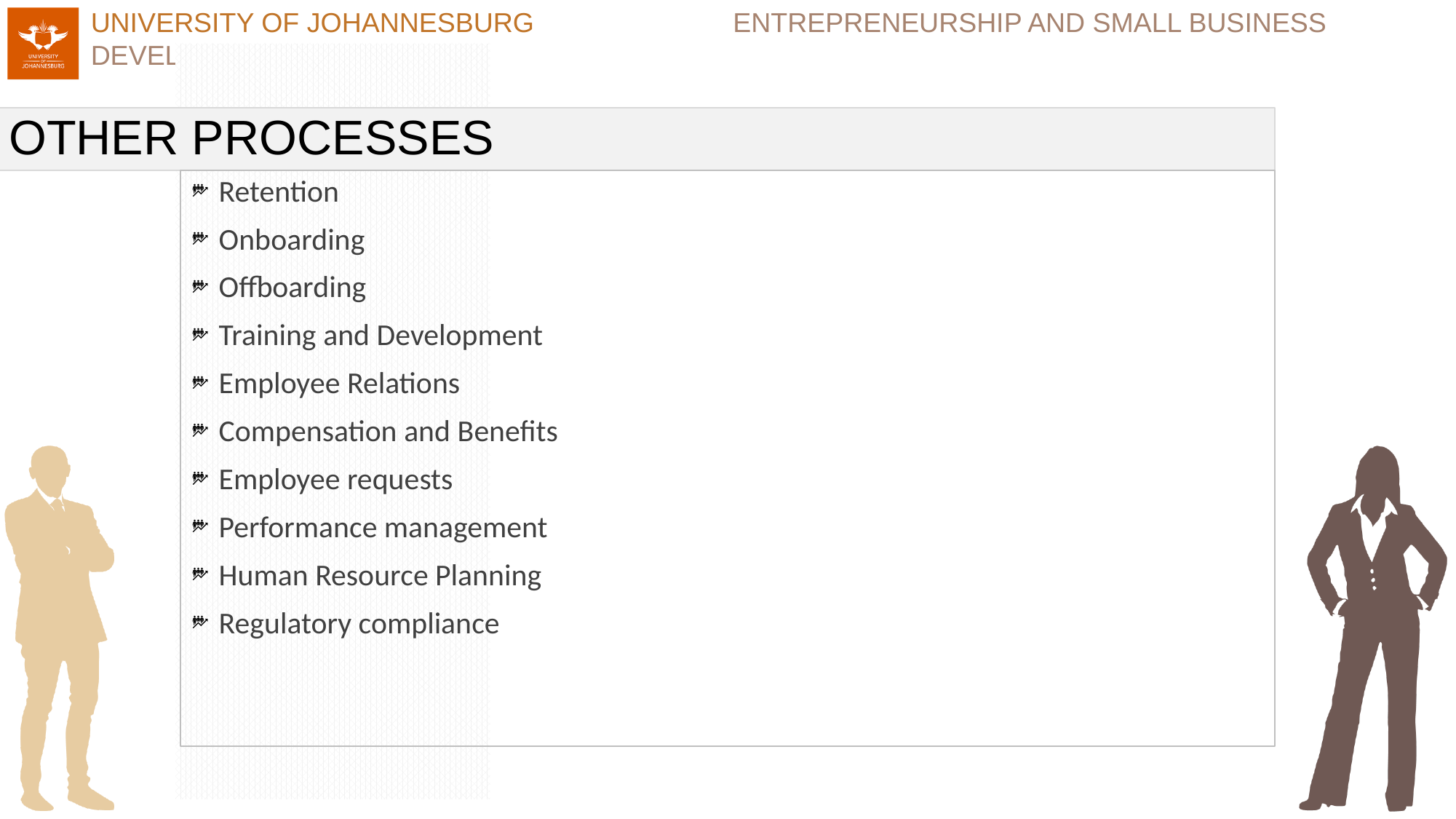

# OTHER PROCESSES
Retention
Onboarding
Offboarding
Training and Development
Employee Relations
Compensation and Benefits
Employee requests
Performance management
Human Resource Planning
Regulatory compliance